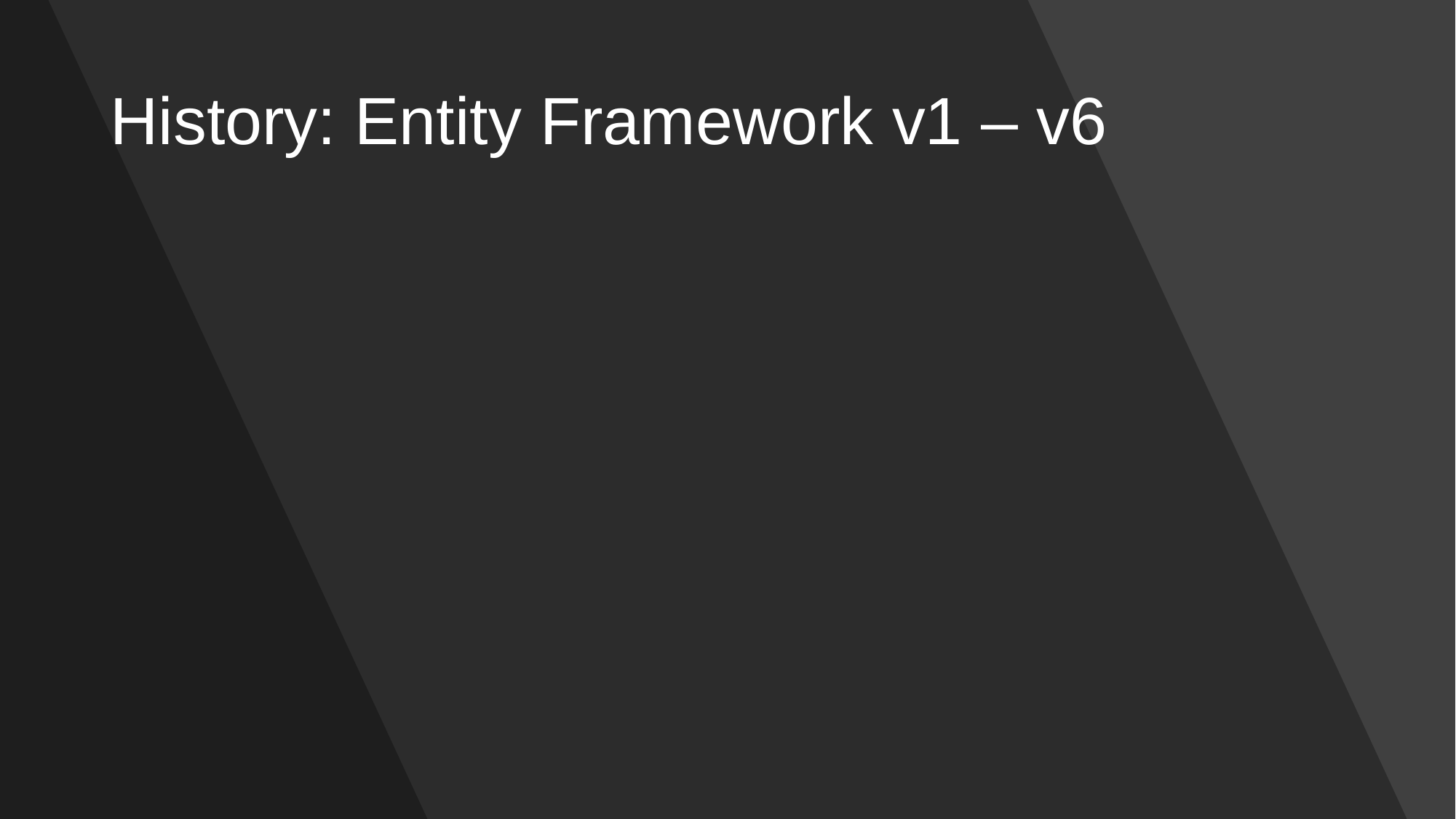

# History: Entity Framework v1 – v6